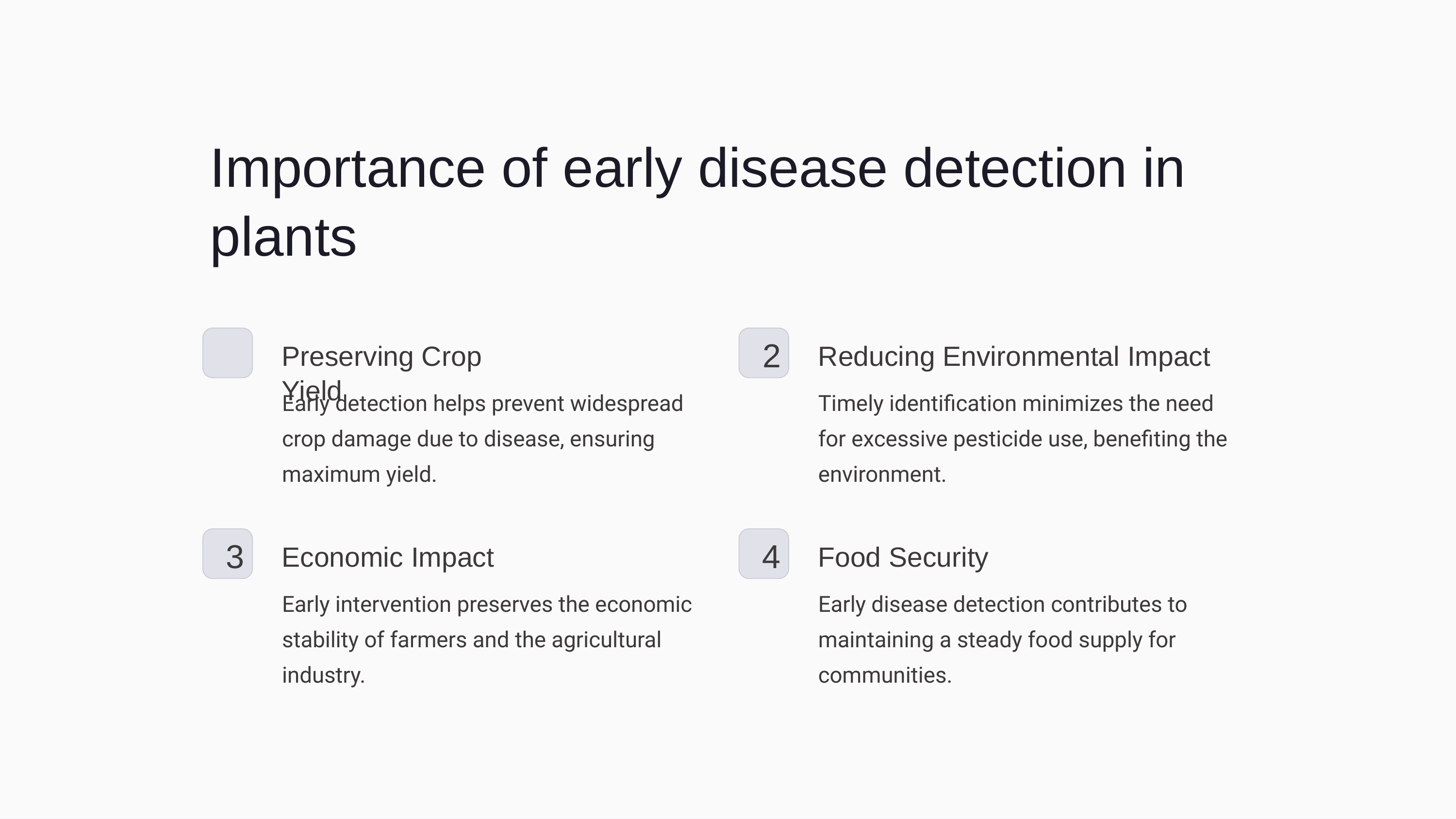

Importance of early disease detection in plants

2
Preserving Crop Yield
Reducing Environmental Impact
Early detection helps prevent widespread crop damage due to disease, ensuring maximum yield.
Timely identification minimizes the need for excessive pesticide use, benefiting the environment.

3
4
Economic Impact
Food Security
Early intervention preserves the economic stability of farmers and the agricultural industry.
Early disease detection contributes to maintaining a steady food supply for communities.